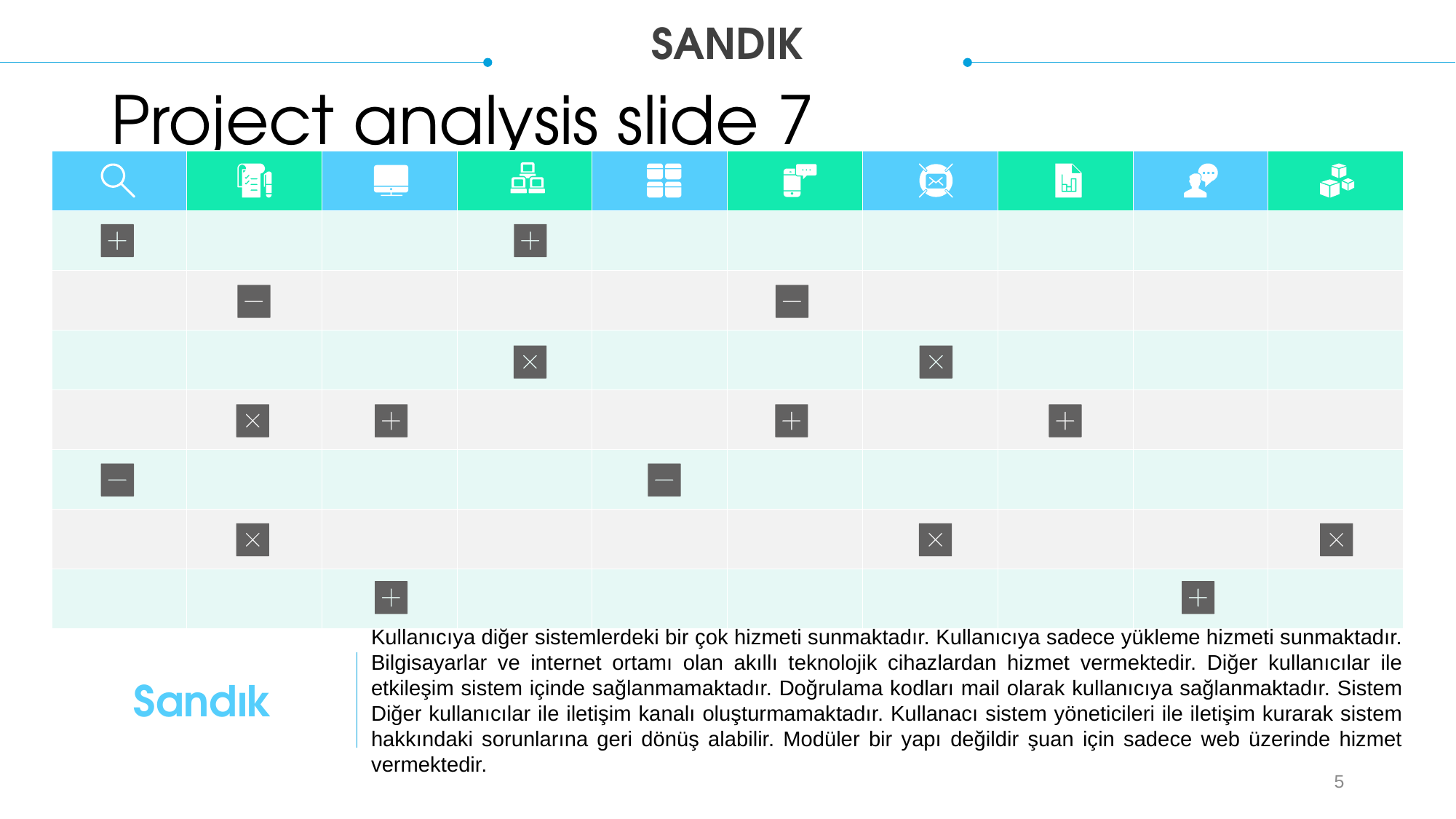

SANDIK
# Project analysis slide 7
|  |  |  |  |  |  |  |  |  |  |
| --- | --- | --- | --- | --- | --- | --- | --- | --- | --- |
|  |  |  |  |  |  |  |  |  |  |
|  |  |  |  |  |  |  |  |  |  |
|  |  |  |  |  |  |  |  |  |  |
|  |  |  |  |  |  |  |  |  |  |
|  |  |  |  |  |  |  |  |  |  |
|  |  |  |  |  |  |  |  |  |  |
|  |  |  |  |  |  |  |  |  |  |

Kullanıcıya diğer sistemlerdeki bir çok hizmeti sunmaktadır. Kullanıcıya sadece yükleme hizmeti sunmaktadır. Bilgisayarlar ve internet ortamı olan akıllı teknolojik cihazlardan hizmet vermektedir. Diğer kullanıcılar ile etkileşim sistem içinde sağlanmamaktadır. Doğrulama kodları mail olarak kullanıcıya sağlanmaktadır. Sistem Diğer kullanıcılar ile iletişim kanalı oluşturmamaktadır. Kullanacı sistem yöneticileri ile iletişim kurarak sistem hakkındaki sorunlarına geri dönüş alabilir. Modüler bir yapı değildir şuan için sadece web üzerinde hizmet vermektedir.
Sandık
5